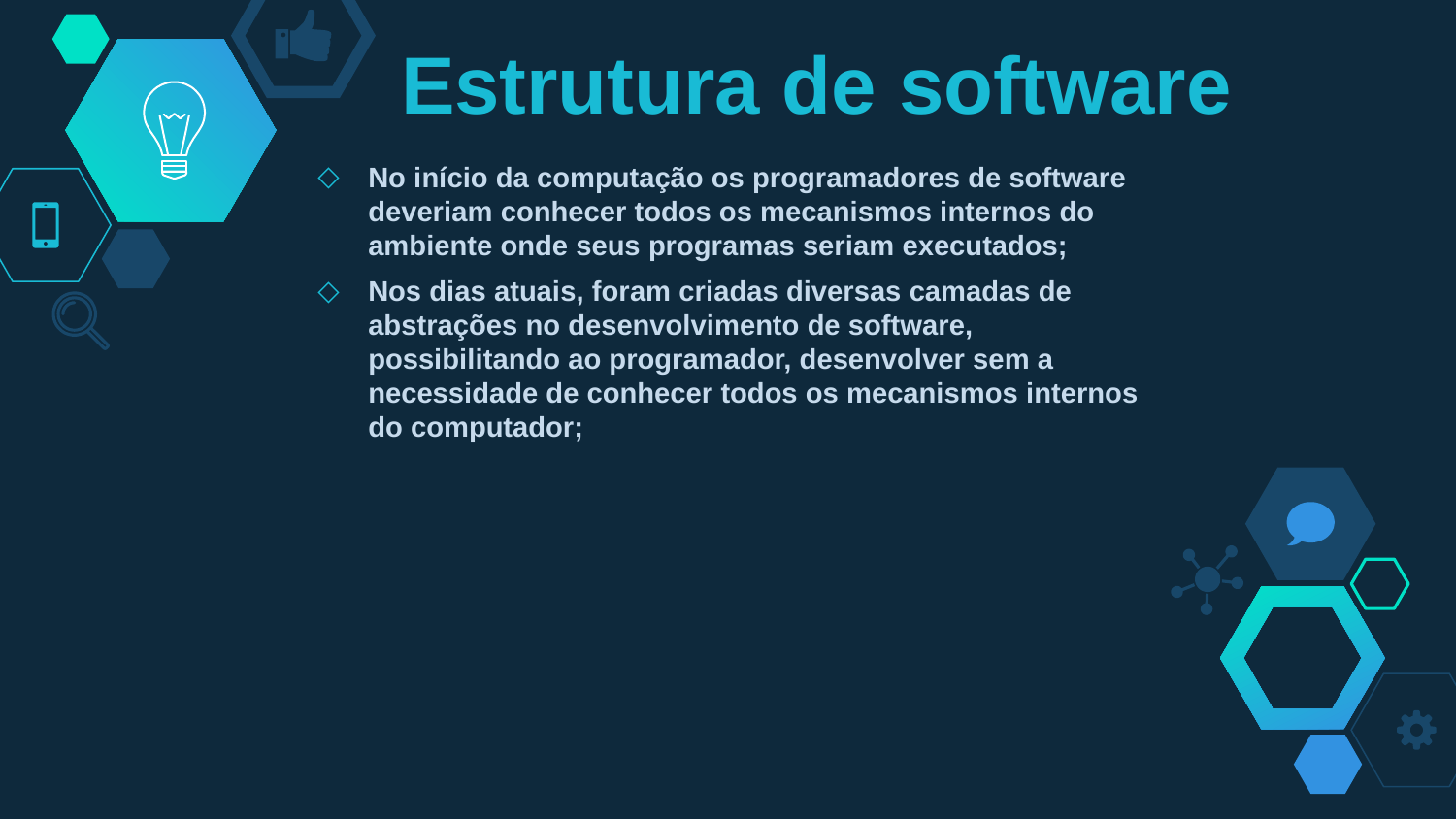

# Estrutura de software
No início da computação os programadores de software deveriam conhecer todos os mecanismos internos do ambiente onde seus programas seriam executados;
Nos dias atuais, foram criadas diversas camadas de abstrações no desenvolvimento de software, possibilitando ao programador, desenvolver sem a necessidade de conhecer todos os mecanismos internos do computador;